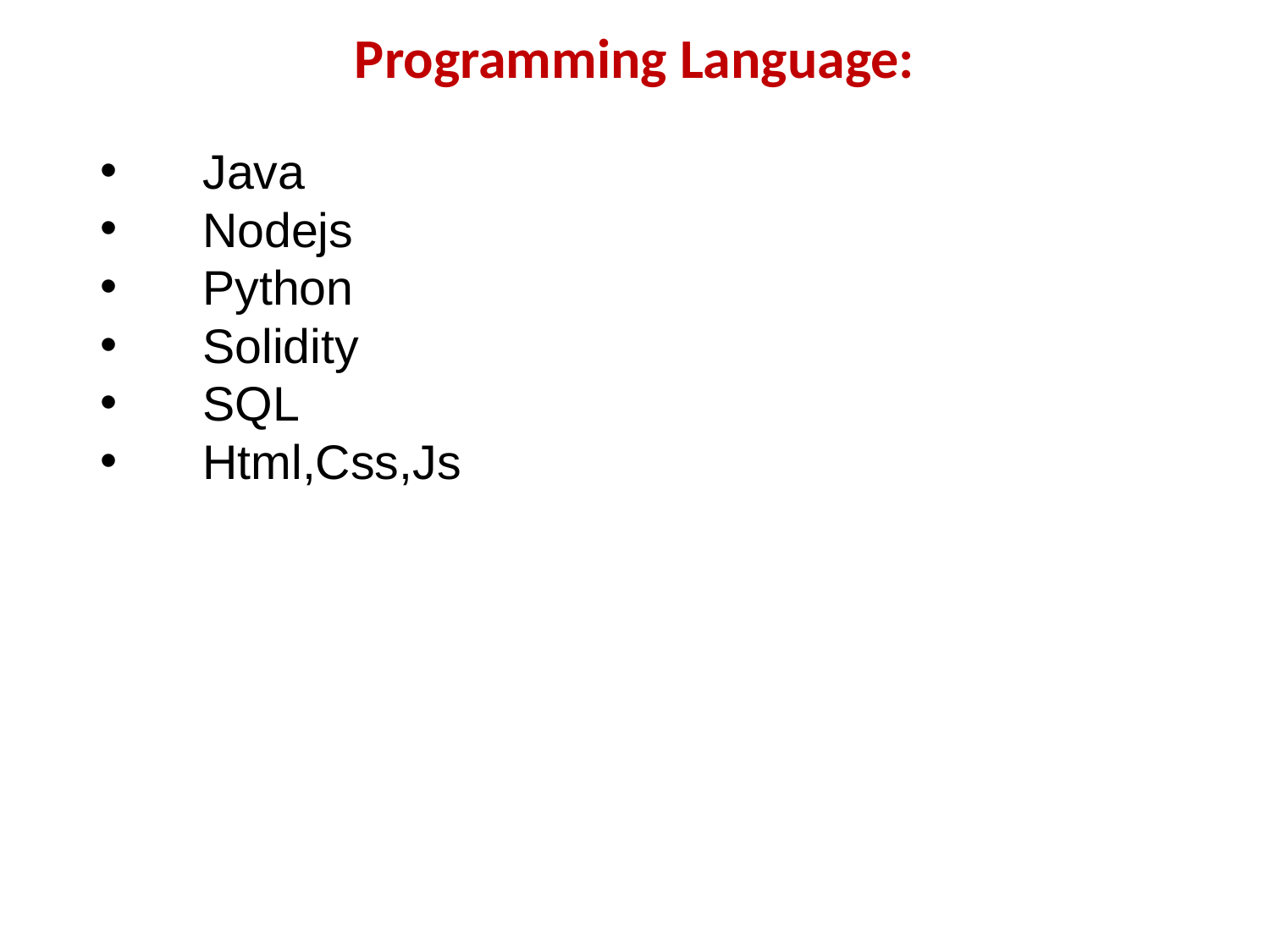

# Programming Language:
Java
Nodejs
Python
Solidity
SQL
Html,Css,Js